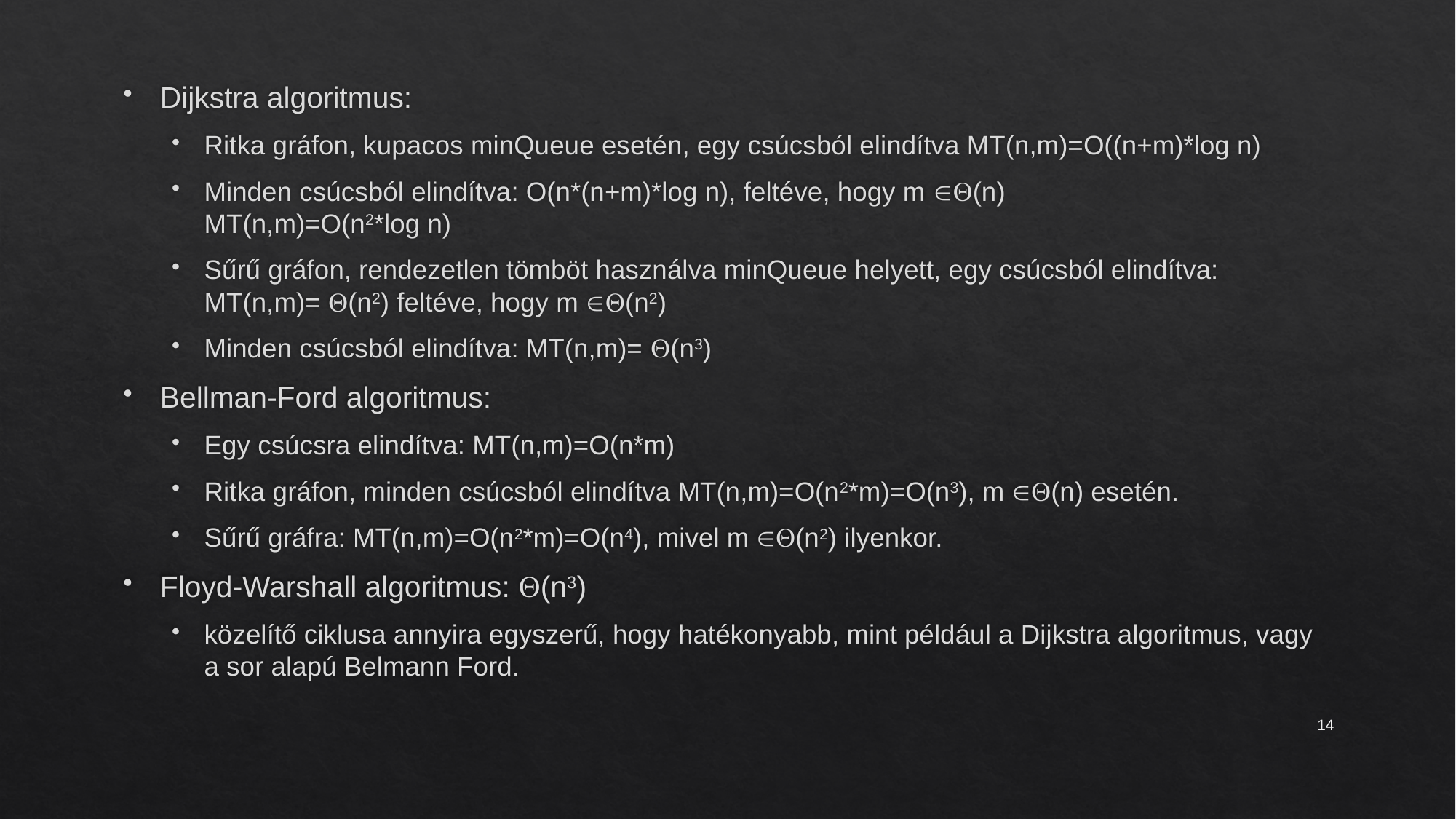

Dijkstra algoritmus:
Ritka gráfon, kupacos minQueue esetén, egy csúcsból elindítva MT(n,m)=O((n+m)*log n)
Minden csúcsból elindítva: O(n*(n+m)*log n), feltéve, hogy m ∈Θ(n)
MT(n,m)=O(n2*log n)
Sűrű gráfon, rendezetlen tömböt használva minQueue helyett, egy csúcsból elindítva:
MT(n,m)= Θ(n2) feltéve, hogy m ∈Θ(n2)
Minden csúcsból elindítva: MT(n,m)= Θ(n3)
Bellman-Ford algoritmus:
Egy csúcsra elindítva: MT(n,m)=O(n*m)
Ritka gráfon, minden csúcsból elindítva MT(n,m)=O(n2*m)=O(n3), m ∈Θ(n) esetén.
Sűrű gráfra: MT(n,m)=O(n2*m)=O(n4), mivel m ∈Θ(n2) ilyenkor.
Floyd-Warshall algoritmus: Θ(n3)
közelítő ciklusa annyira egyszerű, hogy hatékonyabb, mint például a Dijkstra algoritmus, vagy a sor alapú Belmann Ford.
14